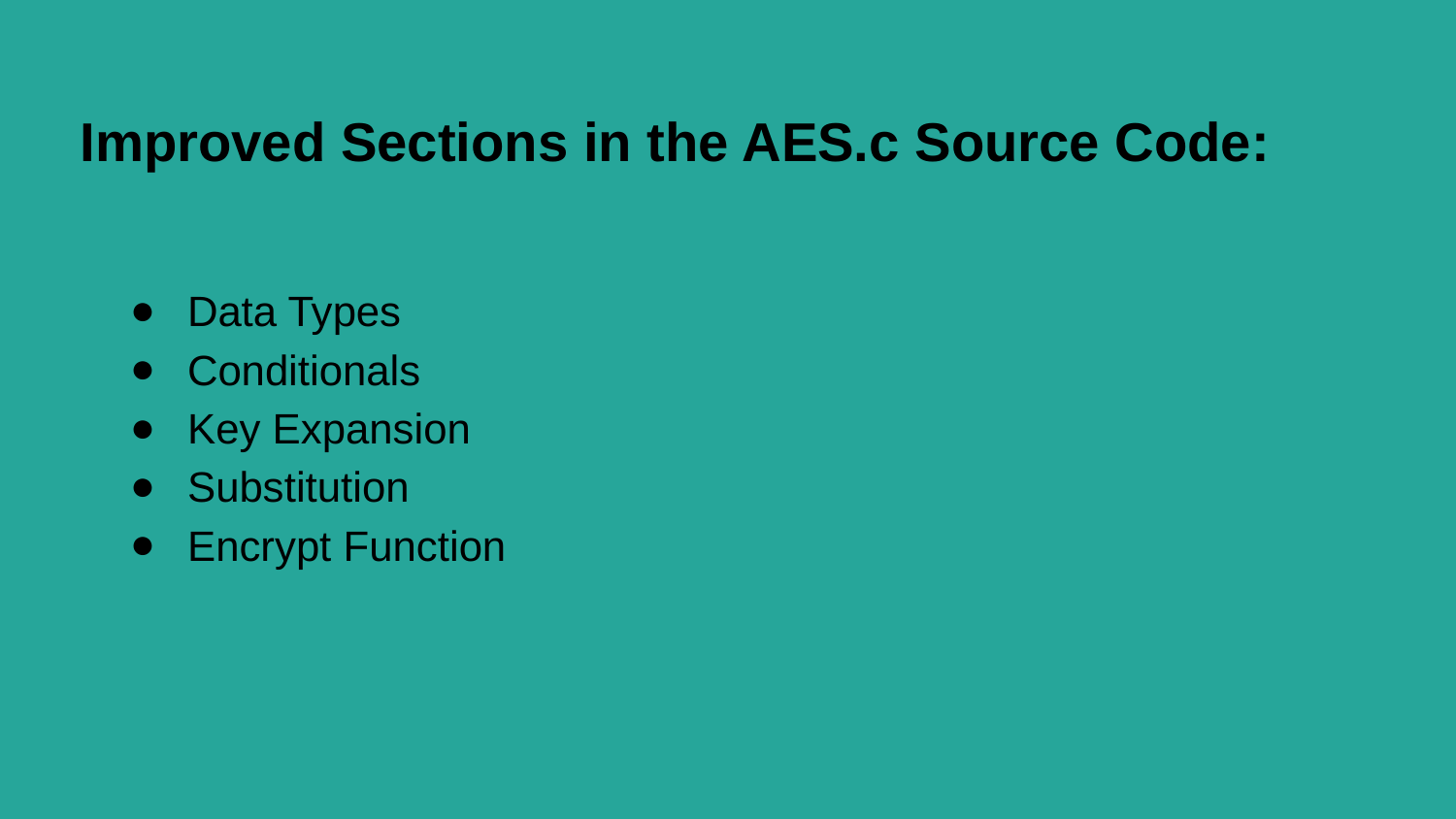

# Improved Sections in the AES.c Source Code:

Data Types
Conditionals
Key Expansion
Substitution
Encrypt Function